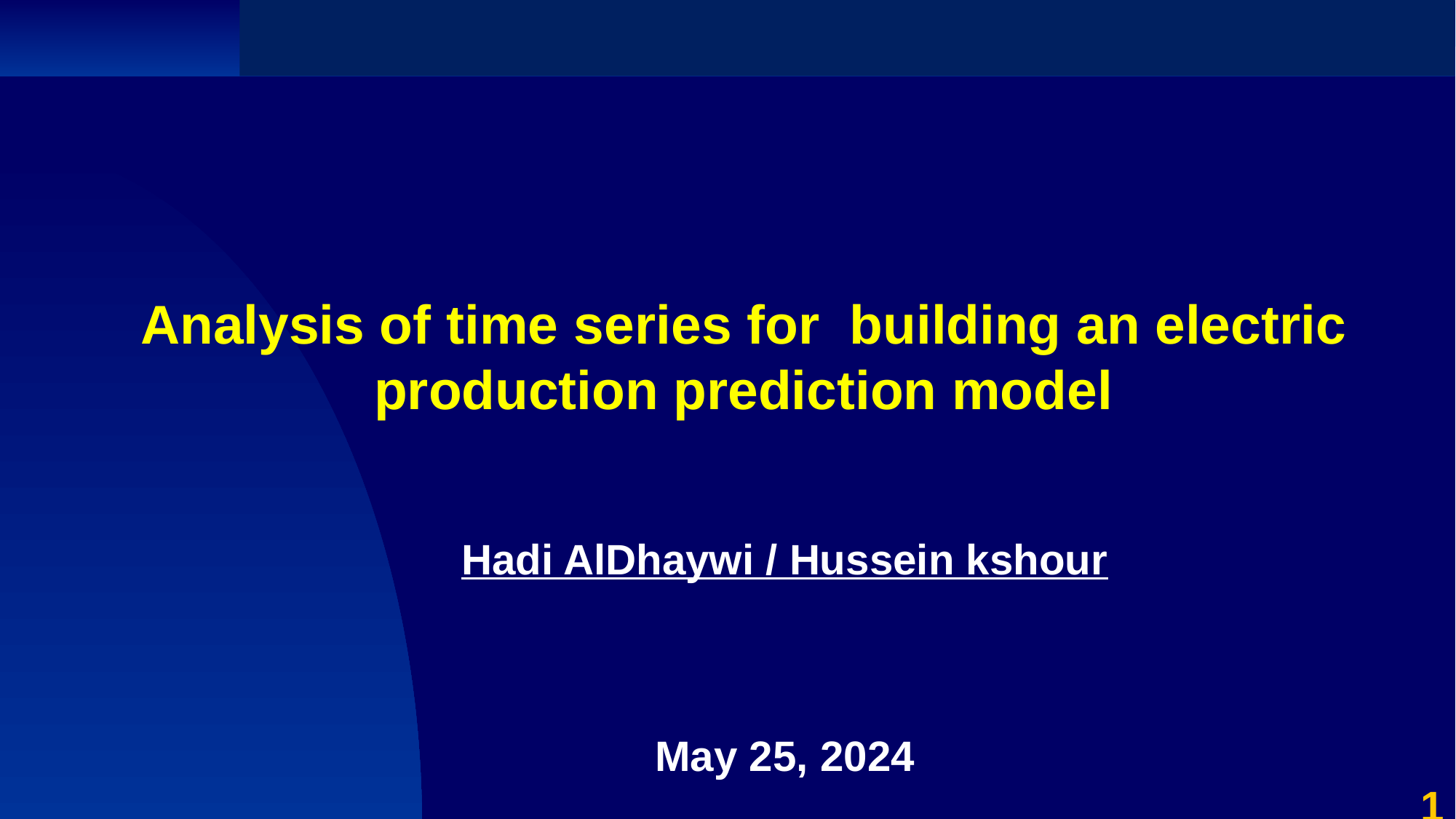

Analysis of time series for  building an electric production prediction model
Hadi AlDhaywi / Hussein kshour
May 25, 2024
1